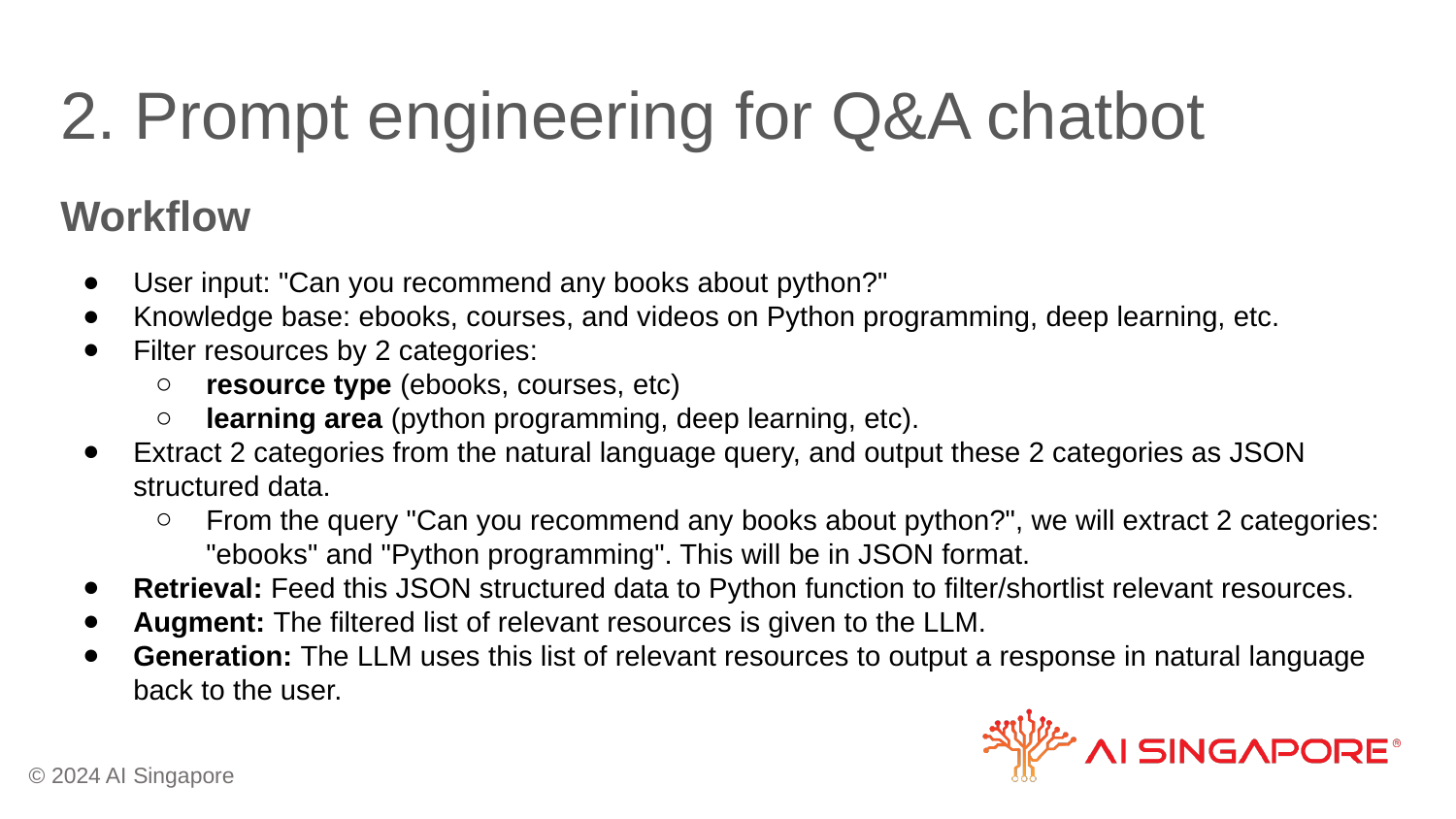

# 2. Prompt engineering for Q&A chatbot
Workflow
User input: "Can you recommend any books about python?"
Knowledge base: ebooks, courses, and videos on Python programming, deep learning, etc.
Filter resources by 2 categories:
resource type (ebooks, courses, etc)
learning area (python programming, deep learning, etc).
Extract 2 categories from the natural language query, and output these 2 categories as JSON structured data.
From the query "Can you recommend any books about python?", we will extract 2 categories: "ebooks" and "Python programming". This will be in JSON format.
Retrieval: Feed this JSON structured data to Python function to filter/shortlist relevant resources.
Augment: The filtered list of relevant resources is given to the LLM.
Generation: The LLM uses this list of relevant resources to output a response in natural language back to the user.